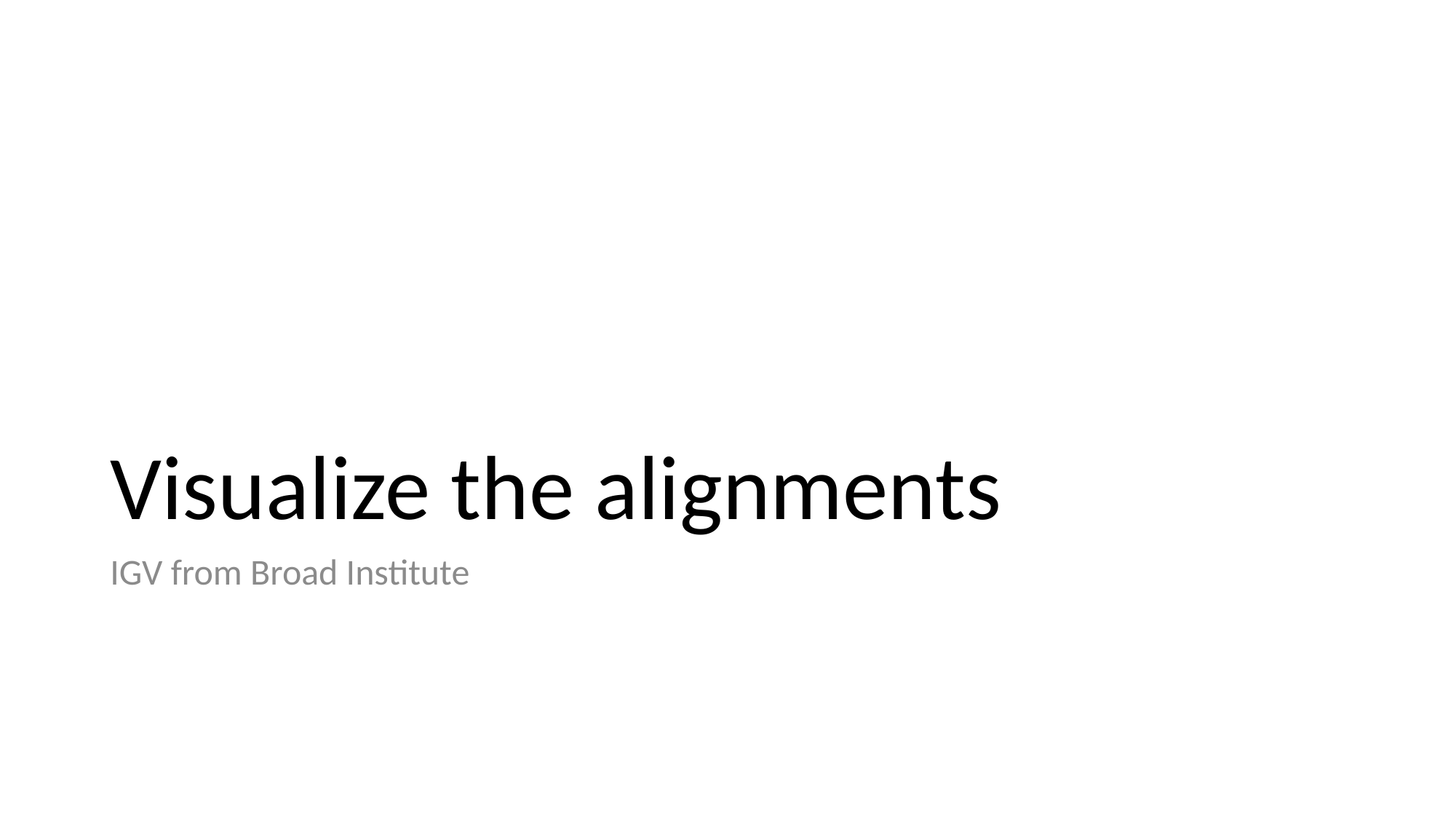

# Visualize the alignments
IGV from Broad Institute